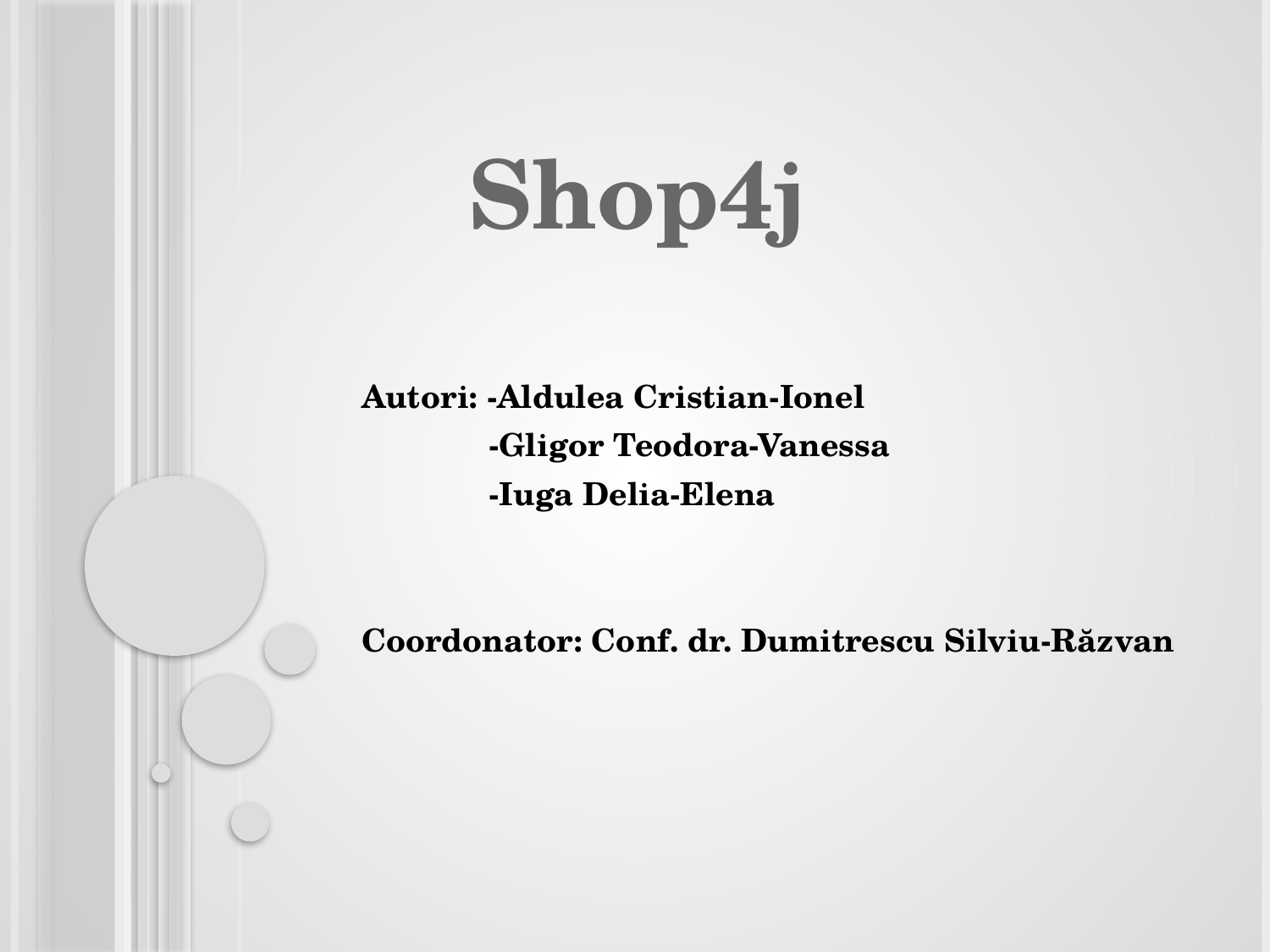

Shop4j
Autori: -Aldulea Cristian-Ionel
	-Gligor Teodora-Vanessa
	-Iuga Delia-Elena

Coordonator: Conf. dr. Dumitrescu Silviu-Răzvan